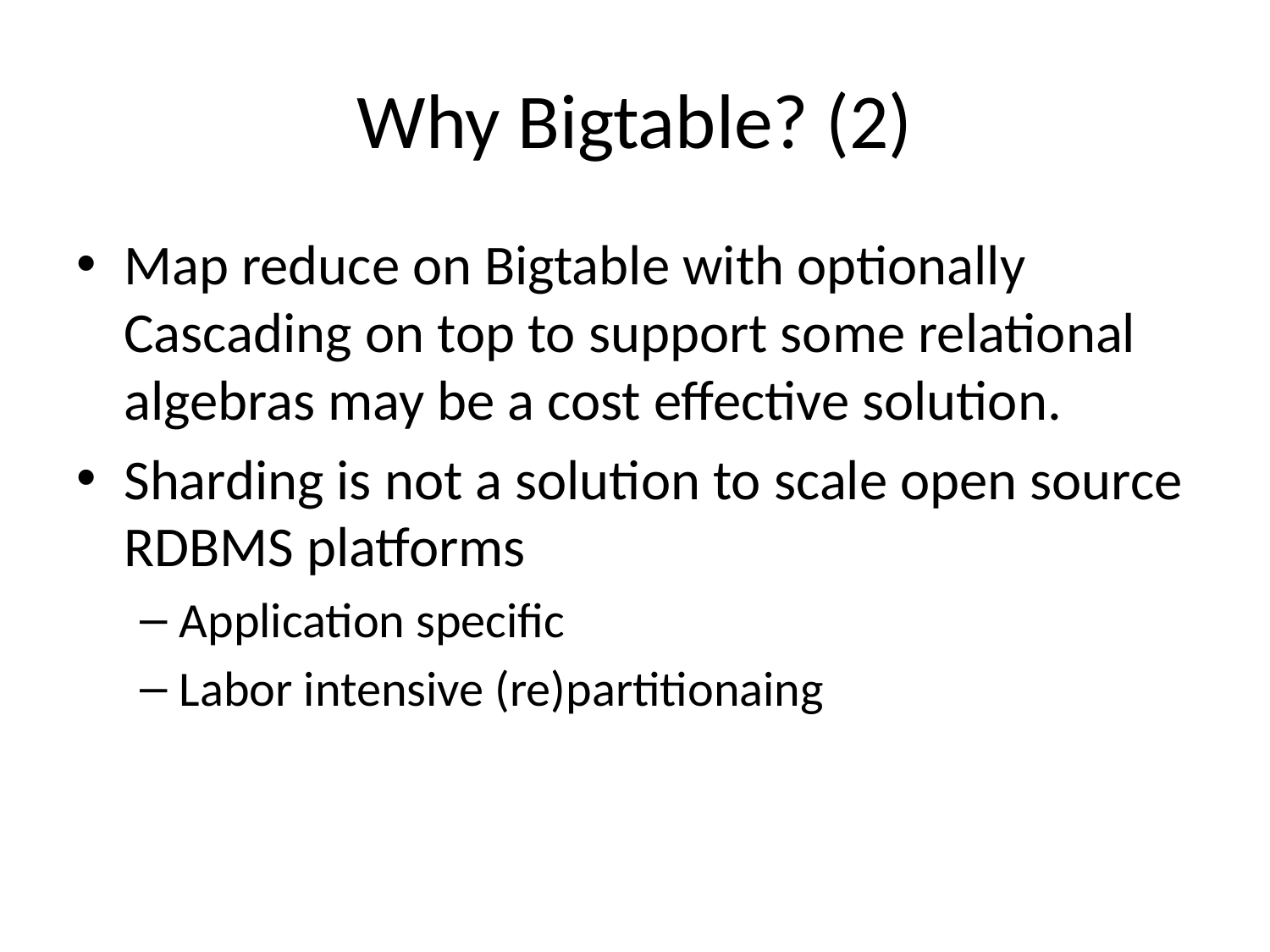

# Why Bigtable? (2)
Map reduce on Bigtable with optionally Cascading on top to support some relational algebras may be a cost effective solution.
Sharding is not a solution to scale open source RDBMS platforms
Application specific
Labor intensive (re)partitionaing